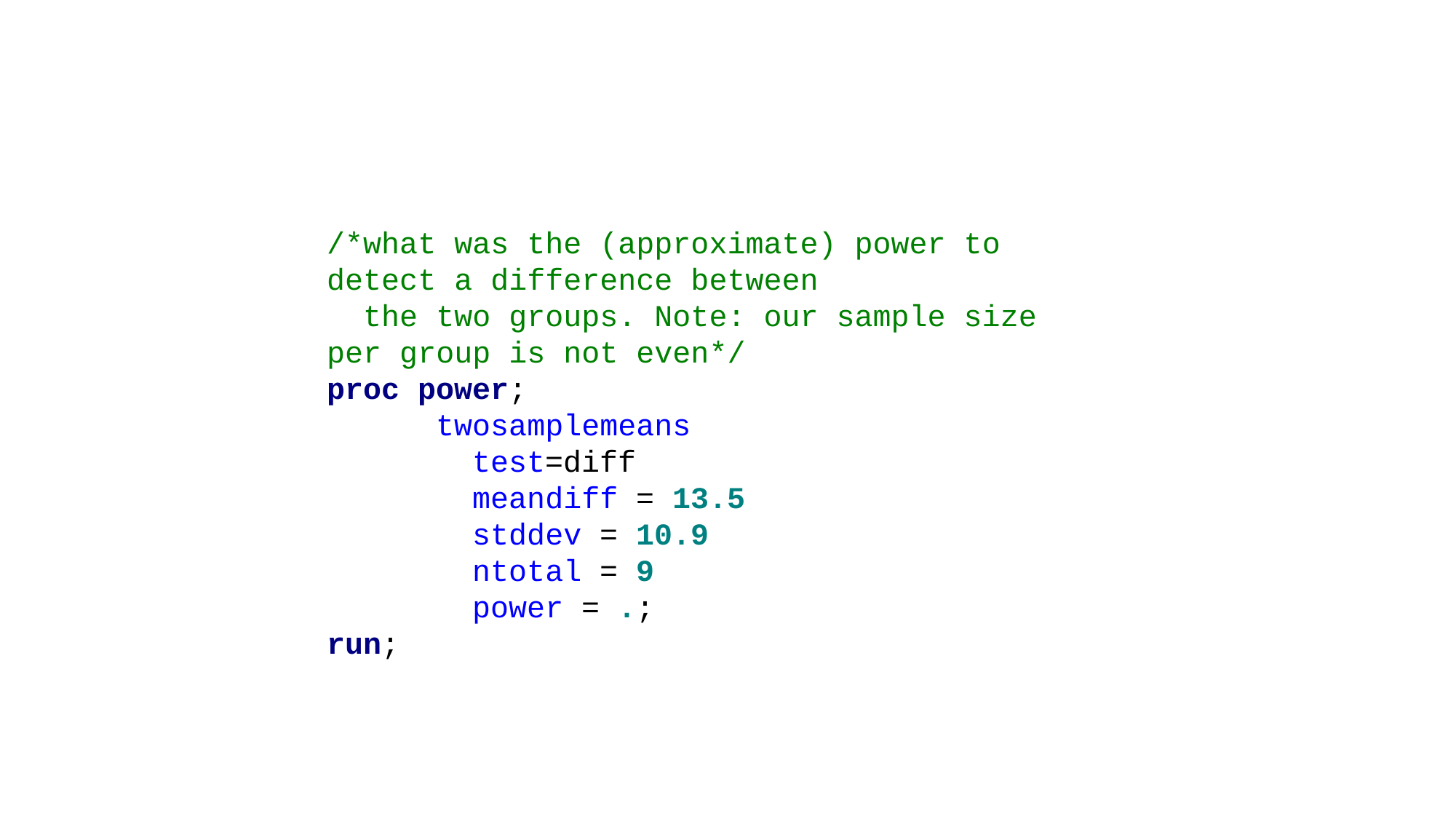

/*what was the (approximate) power to detect a difference between
  the two groups. Note: our sample size per group is not even*/
proc power;
      twosamplemeans
	  test=diff
	  meandiff = 13.5
	  stddev = 10.9
	  ntotal = 9
	  power = .;
run;